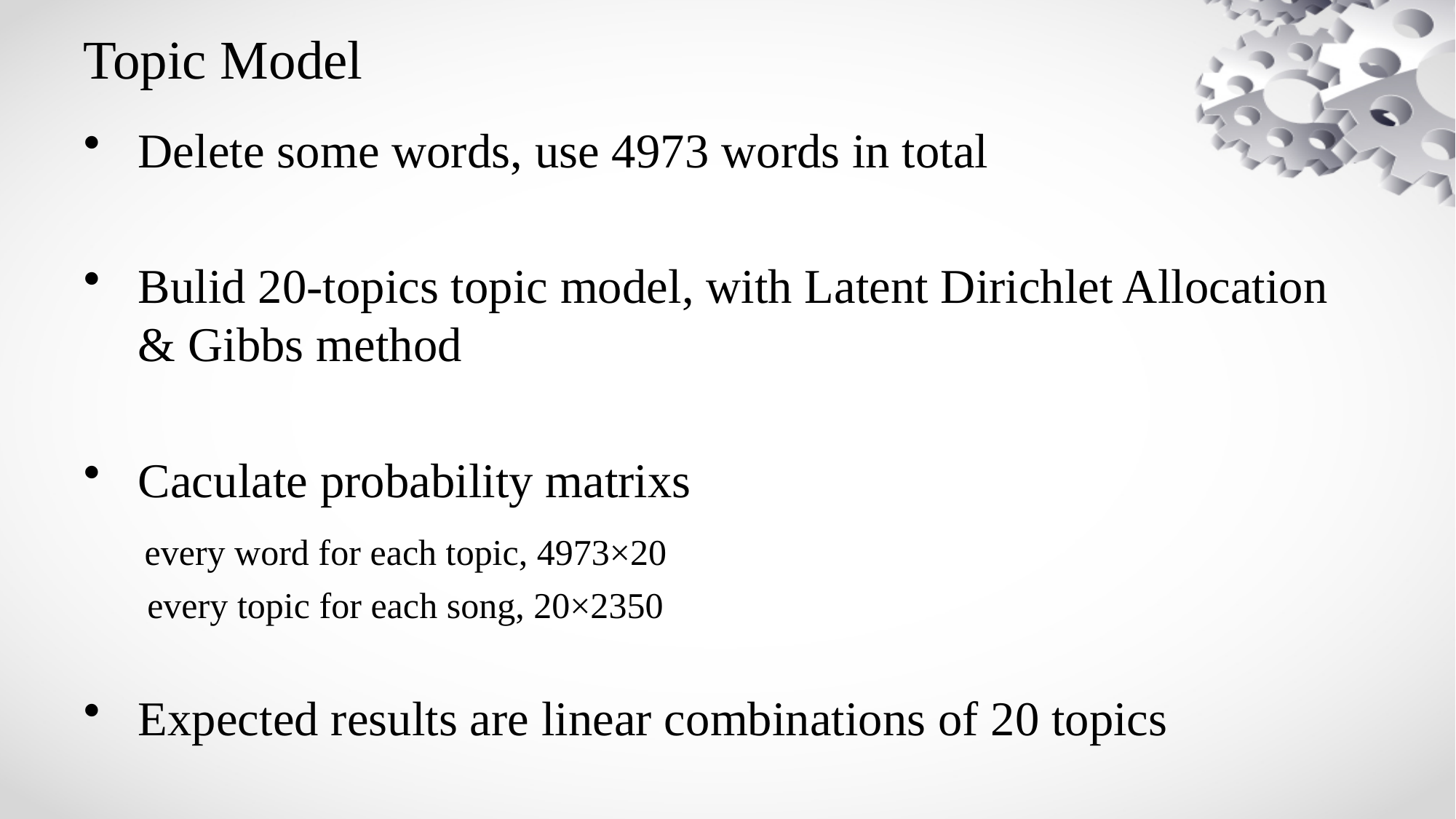

# Topic Model
Delete some words, use 4973 words in total

Bulid 20-topics topic model, with Latent Dirichlet Allocation & Gibbs method

Caculate probability matrixs
     every word for each topic, 4973×20
       every topic for each song, 20×2350

Expected results are linear combinations of 20 topics